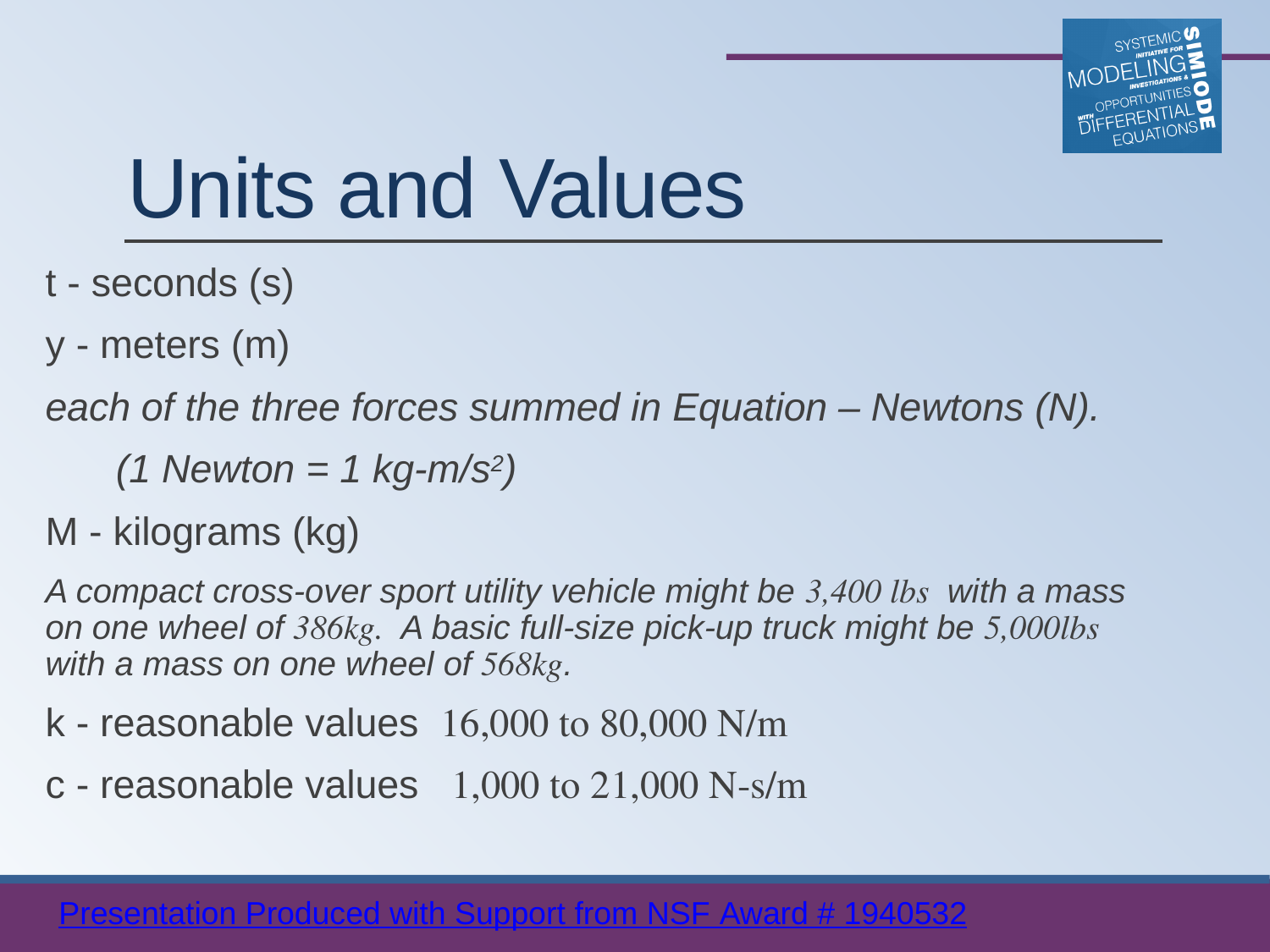

# Units and Values
t - seconds (s)
y - meters (m)
each of the three forces summed in Equation – Newtons (N).
(1 Newton = 1 kg-m/s2)
M - kilograms (kg)
A compact cross-over sport utility vehicle might be 3,400 lbs  with a mass on one wheel of 386kg.  A basic full-size pick-up truck might be 5,000lbs  with a mass on one wheel of 568kg.
k - reasonable values  16,000 to 80,000 N/m
c - reasonable values   1,000 to 21,000 N-s/m